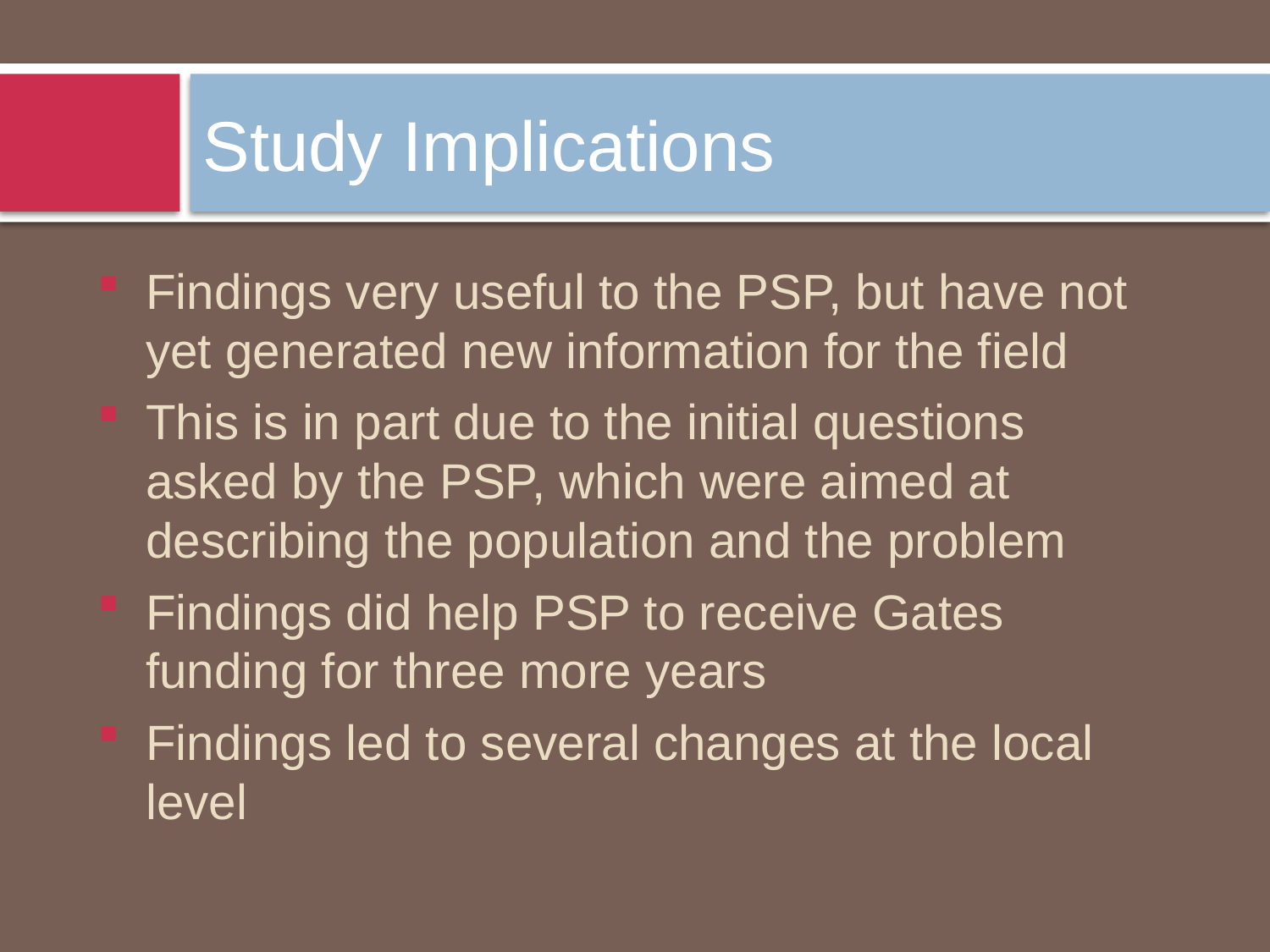

# Study Implications
Findings very useful to the PSP, but have not yet generated new information for the field
This is in part due to the initial questions asked by the PSP, which were aimed at describing the population and the problem
Findings did help PSP to receive Gates funding for three more years
Findings led to several changes at the local level